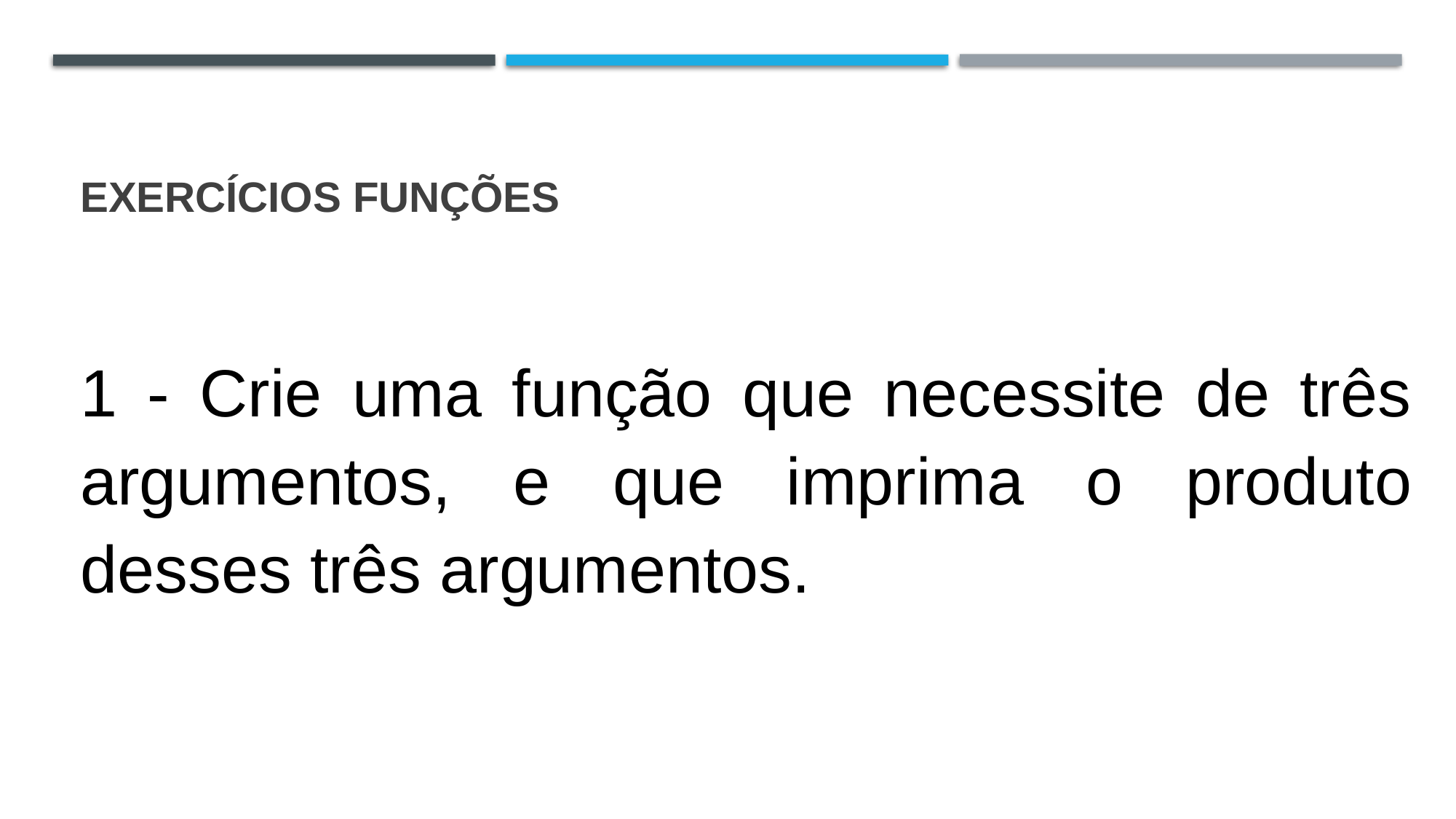

# Exercícios funções
1 - Crie uma função que necessite de três argumentos, e que imprima o produto desses três argumentos.